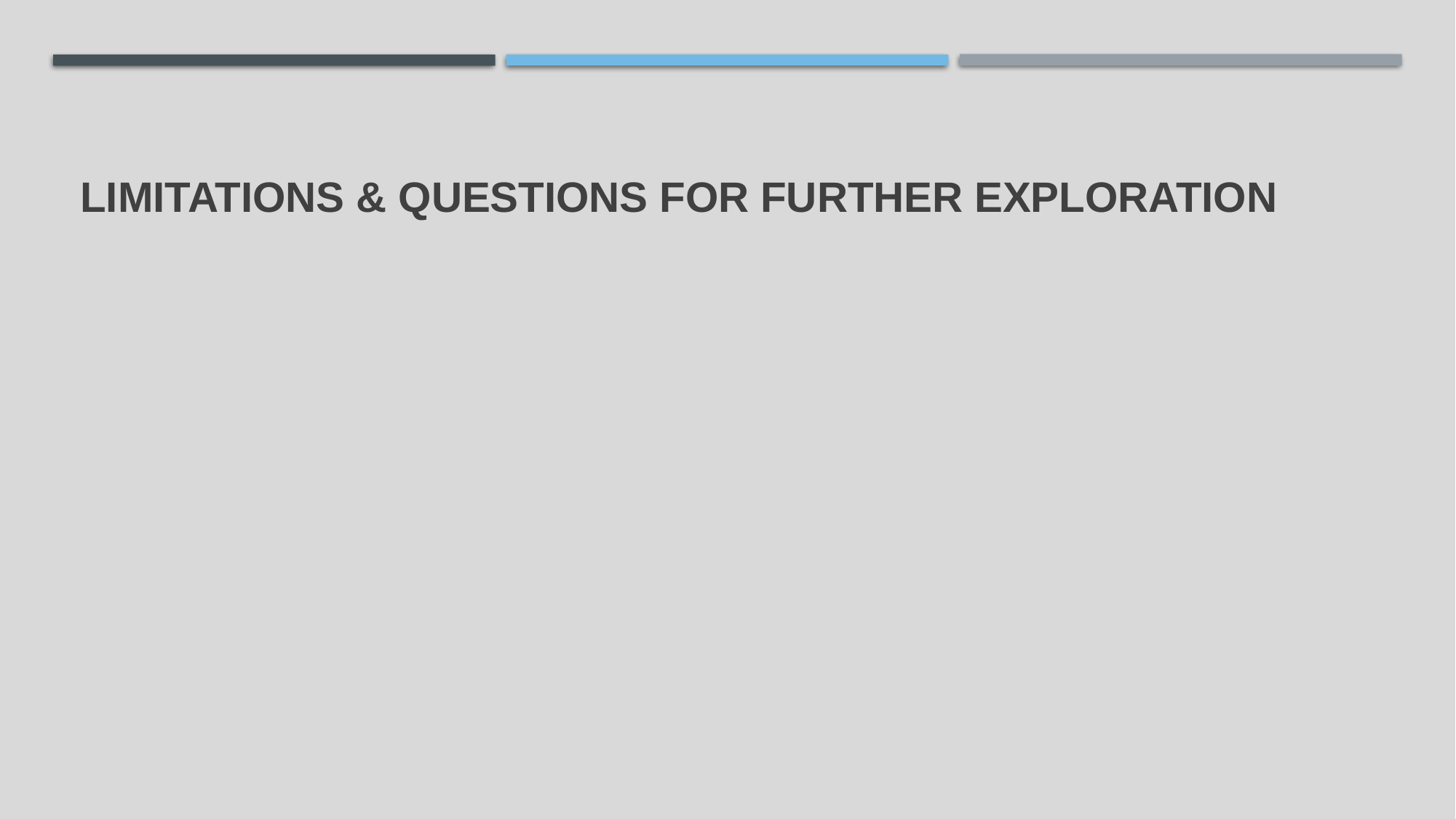

# Limitations & questions for further exploration